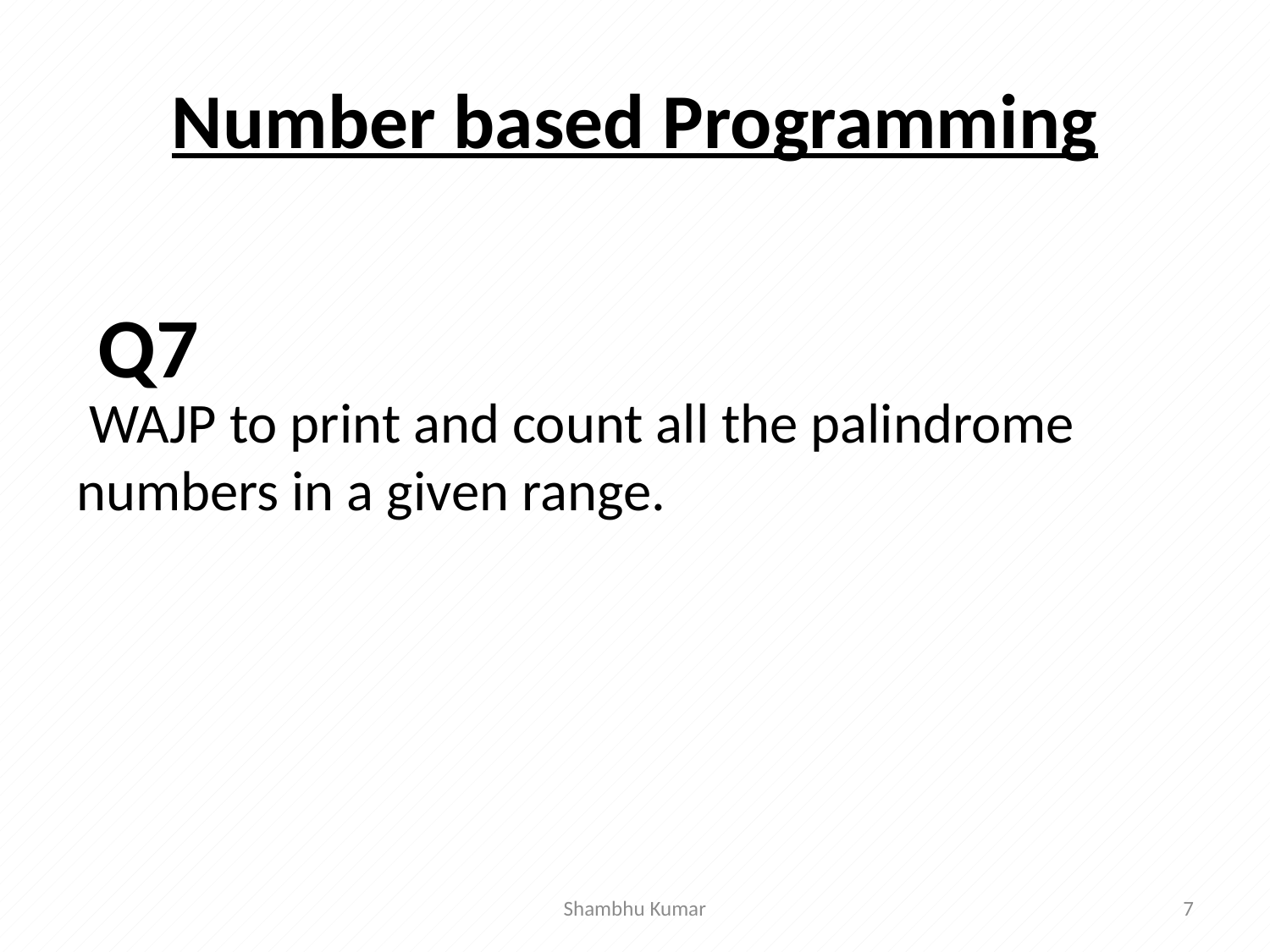

# Number based Programming

 WAJP to print and count all the palindrome numbers in a given range.

Q7
Shambhu Kumar
7